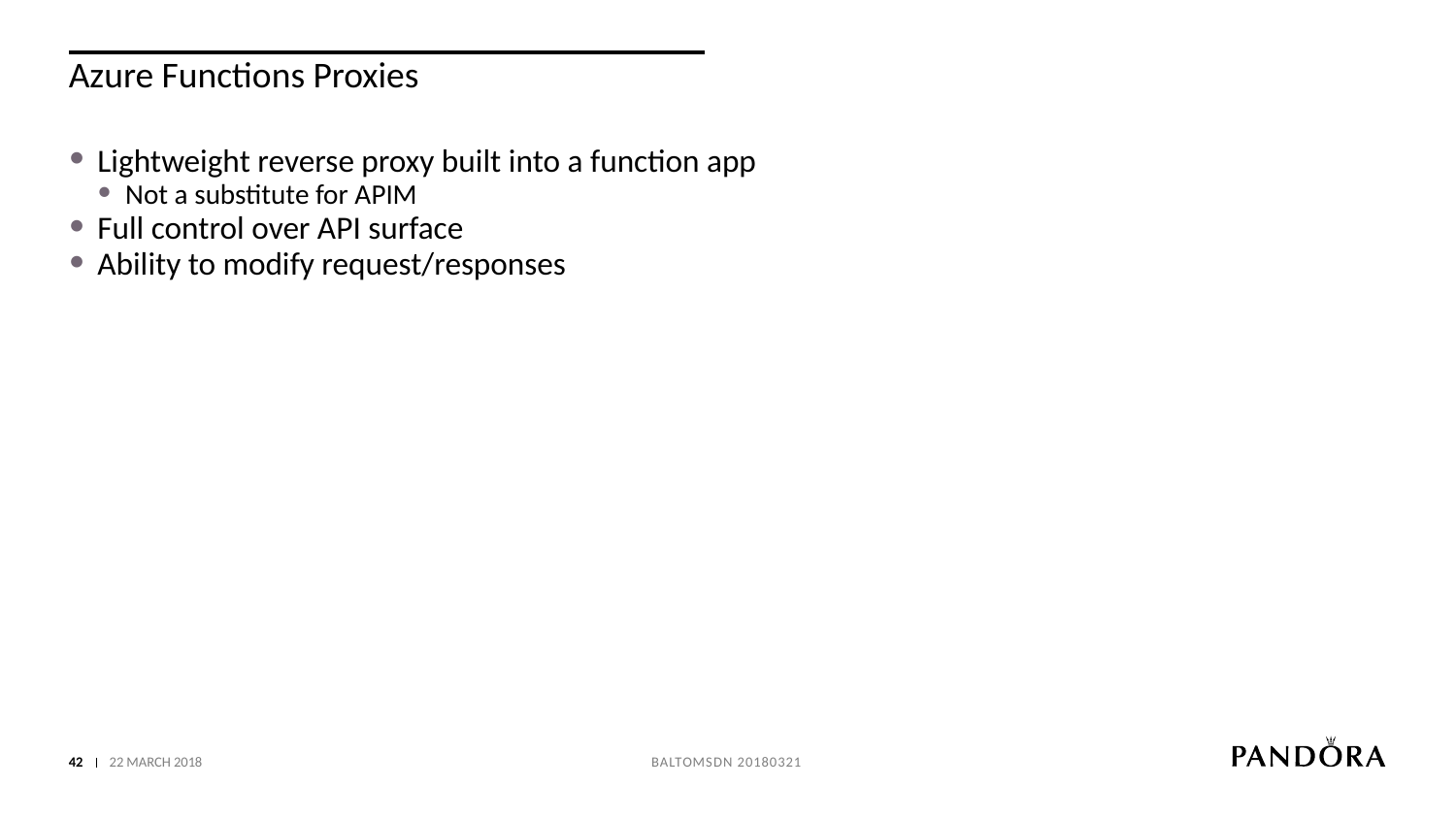

# Azure Functions Proxies
Lightweight reverse proxy built into a function app
Not a substitute for APIM
Full control over API surface
Ability to modify request/responses
42
22 March 2018
BaltoMSDn 20180321